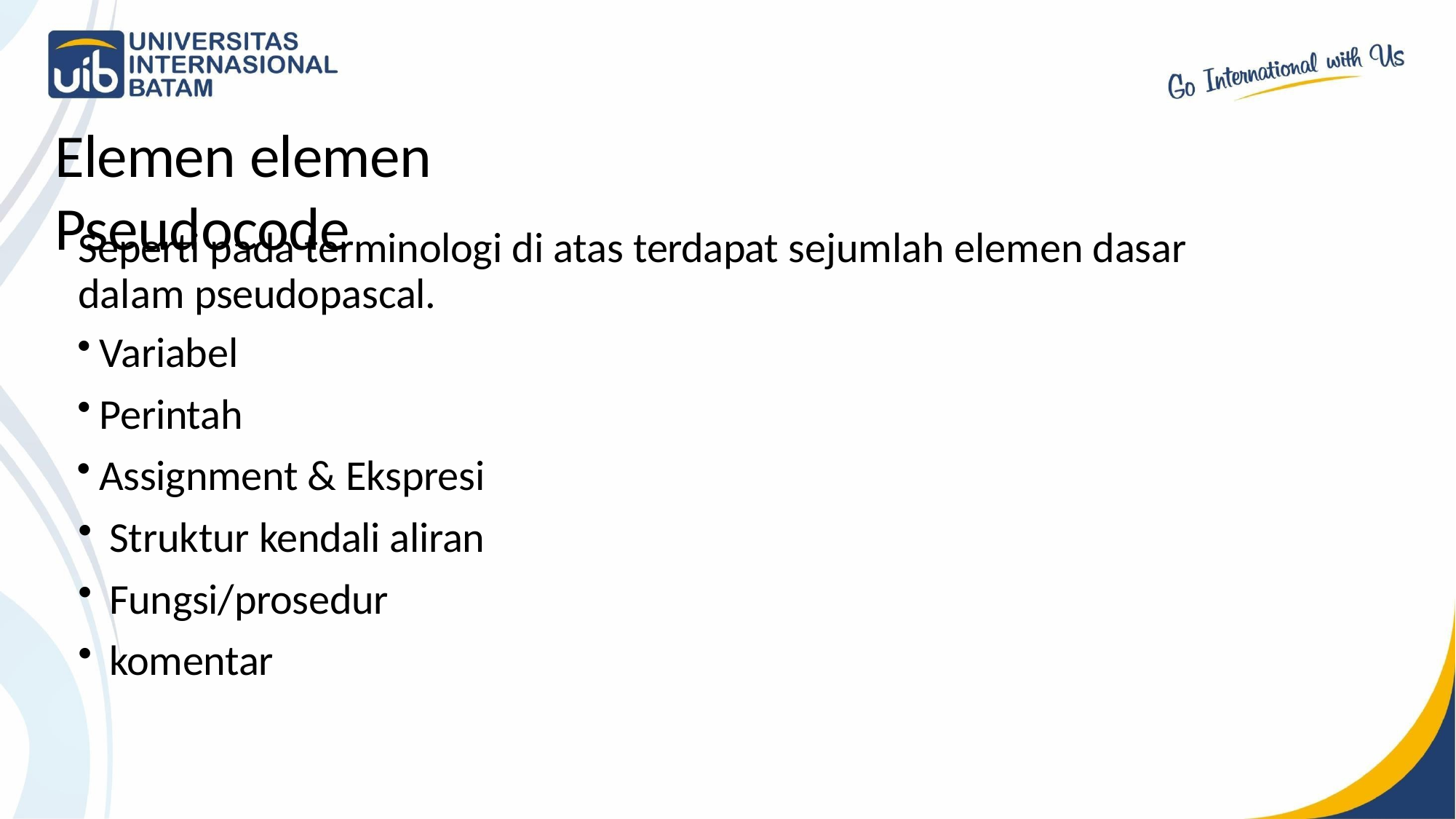

# Elemen elemen Pseudocode
Seperti pada terminologi di atas terdapat sejumlah elemen dasar dalam pseudopascal.
Variabel
Perintah
Assignment & Ekspresi
Struktur kendali aliran
Fungsi/prosedur
komentar